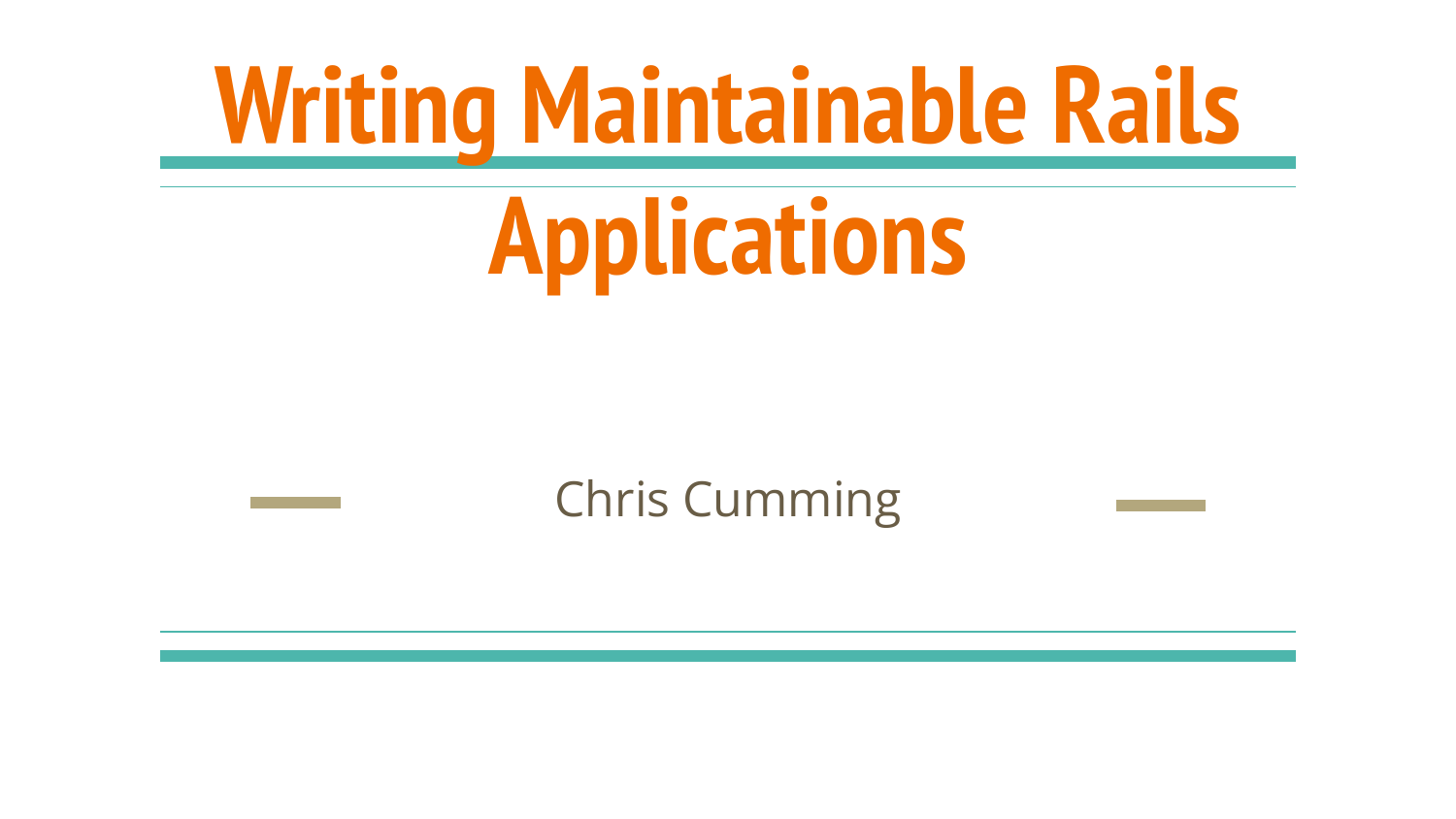

# Writing Maintainable Rails Applications

Chris Cumming